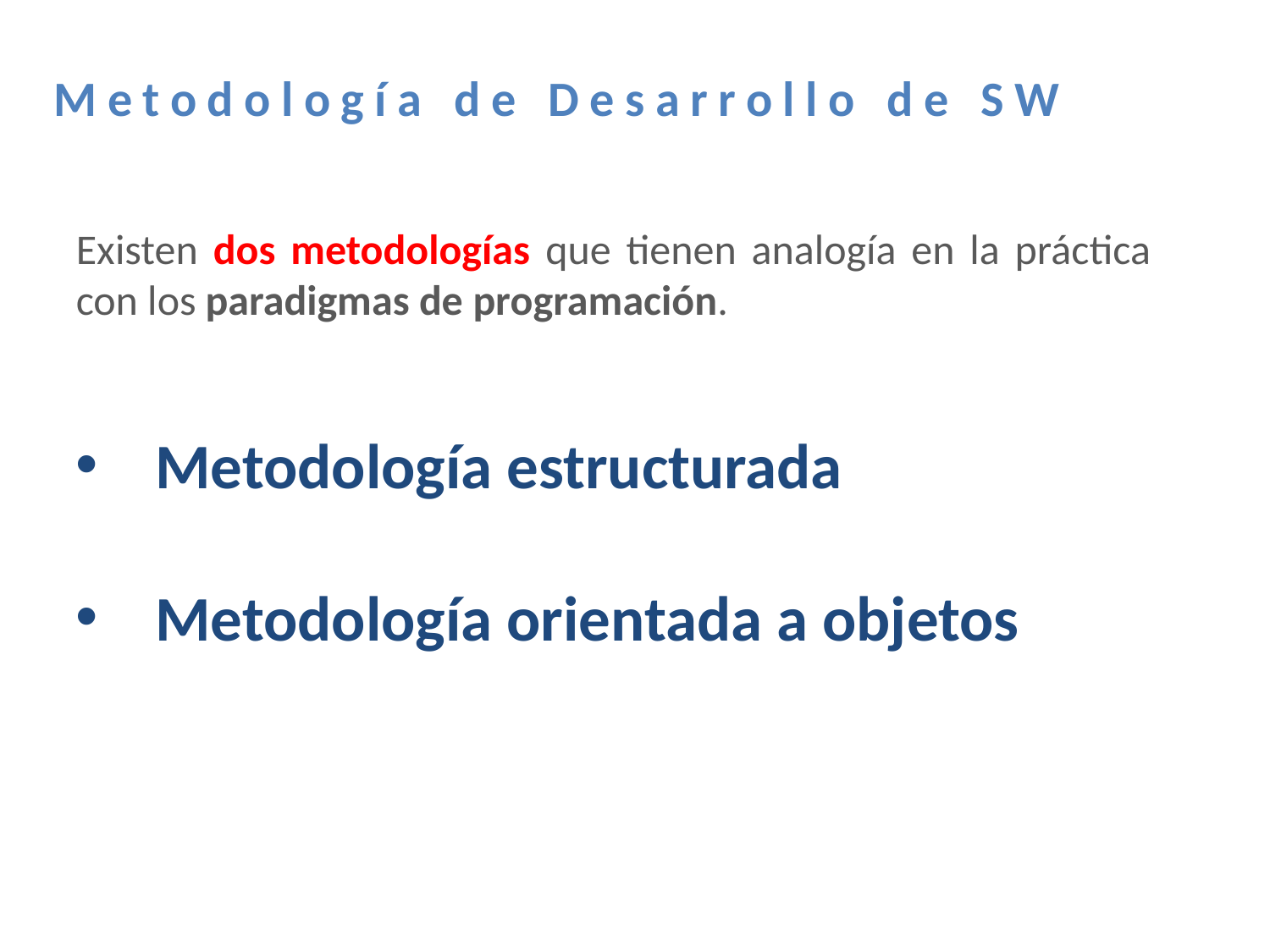

Metodología de Desarrollo de SW
Existen dos metodologías que tienen analogía en la práctica con los paradigmas de programación.

Metodología estructurada

Metodología orientada a objetos